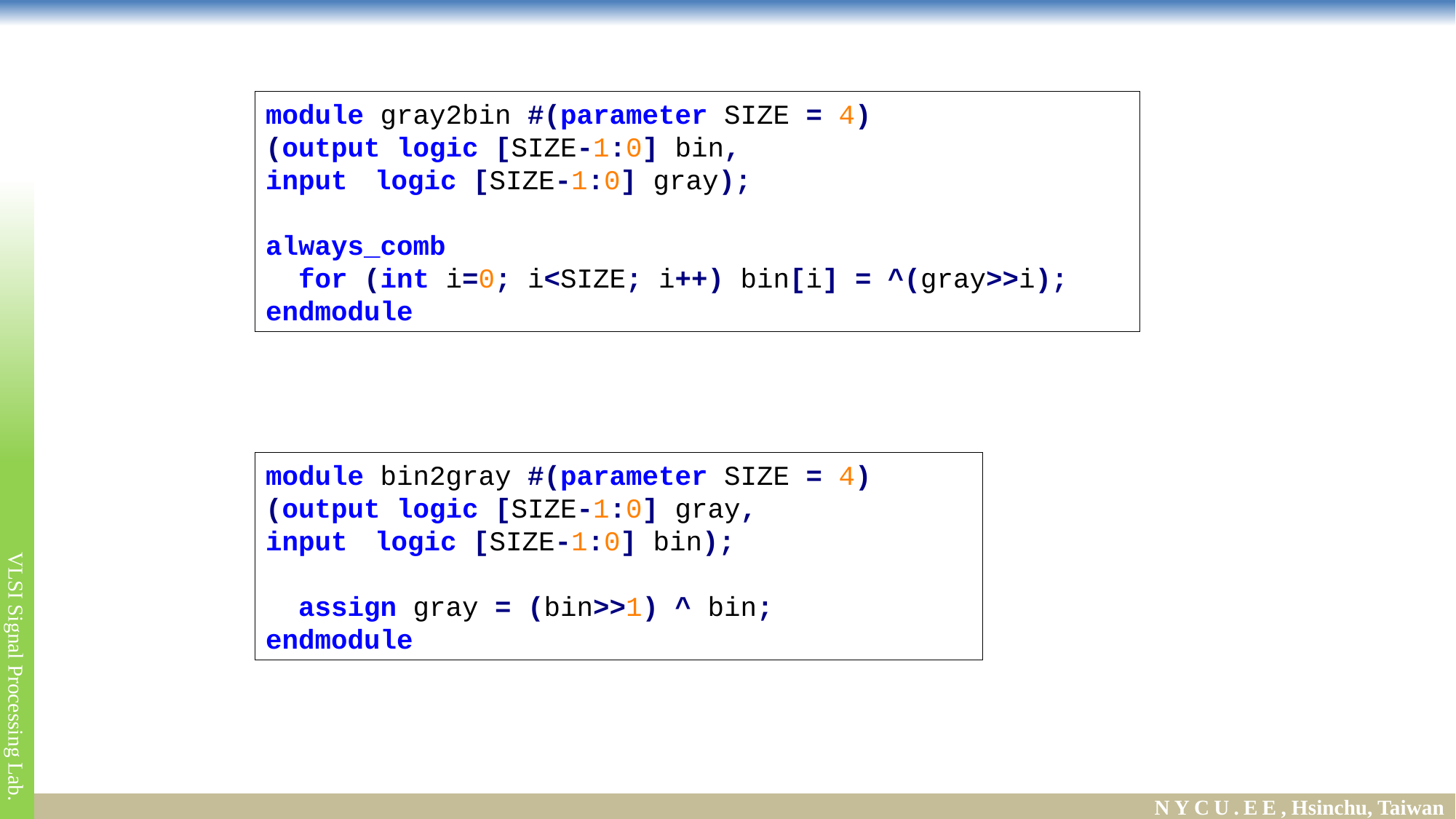

module gray2bin #(parameter SIZE = 4)
(output logic [SIZE-1:0] bin,
input	logic [SIZE-1:0] gray);

always_comb
  for (int i=0; i<SIZE; i++) bin[i] = ^(gray>>i);
endmodule
module bin2gray #(parameter SIZE = 4)
(output logic [SIZE-1:0] gray,
input	logic [SIZE-1:0] bin);

  assign gray = (bin>>1) ^ bin;
endmodule